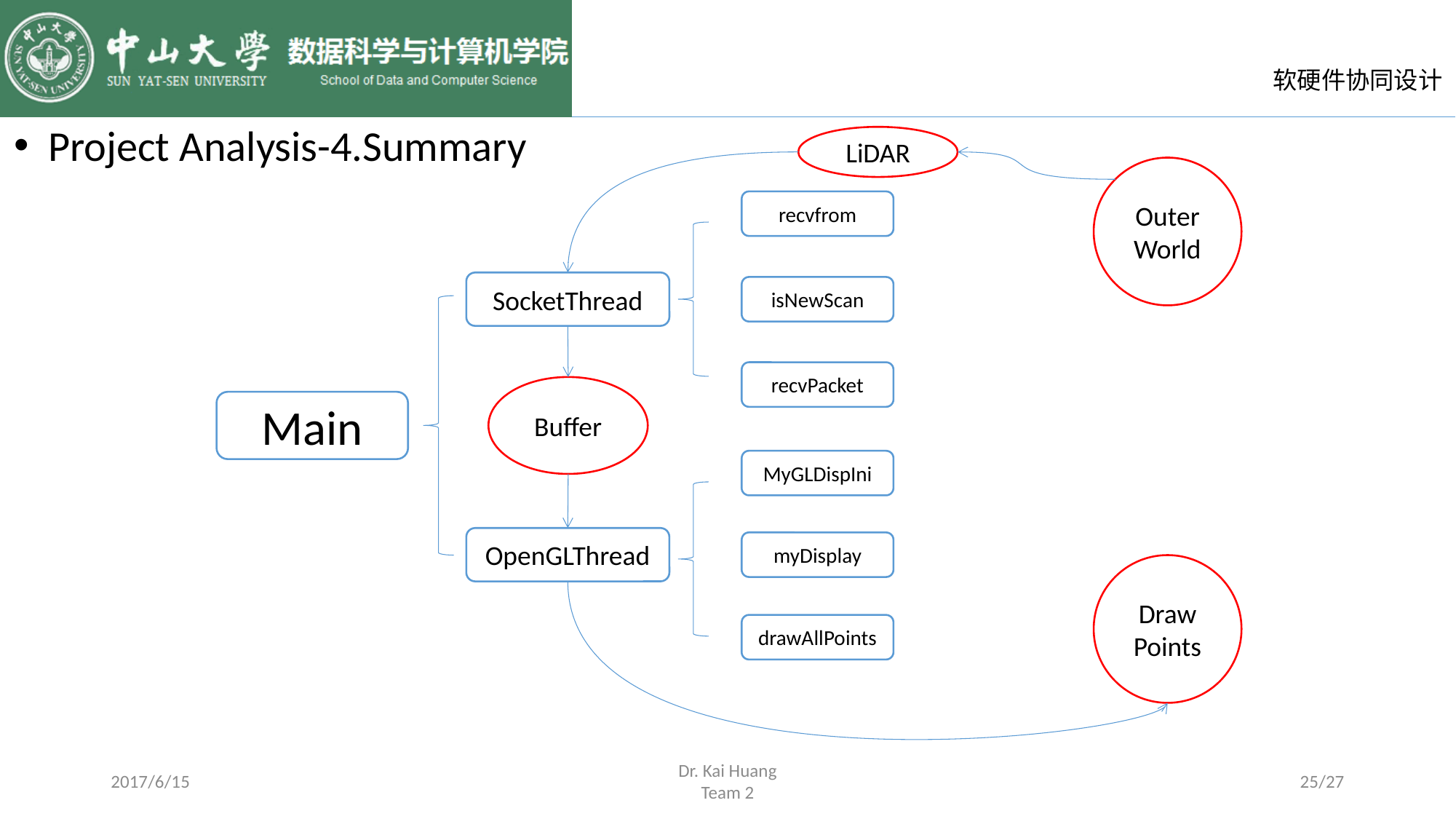

Project Analysis-4.Summary
LiDAR
Outer
World
recvfrom

SocketThread
isNewScan

recvPacket
Buffer
Main
MyGLDispIni

OpenGLThread
myDisplay
Draw
Points
drawAllPoints
2017/6/15
Dr. Kai Huang
Team 2
25/27